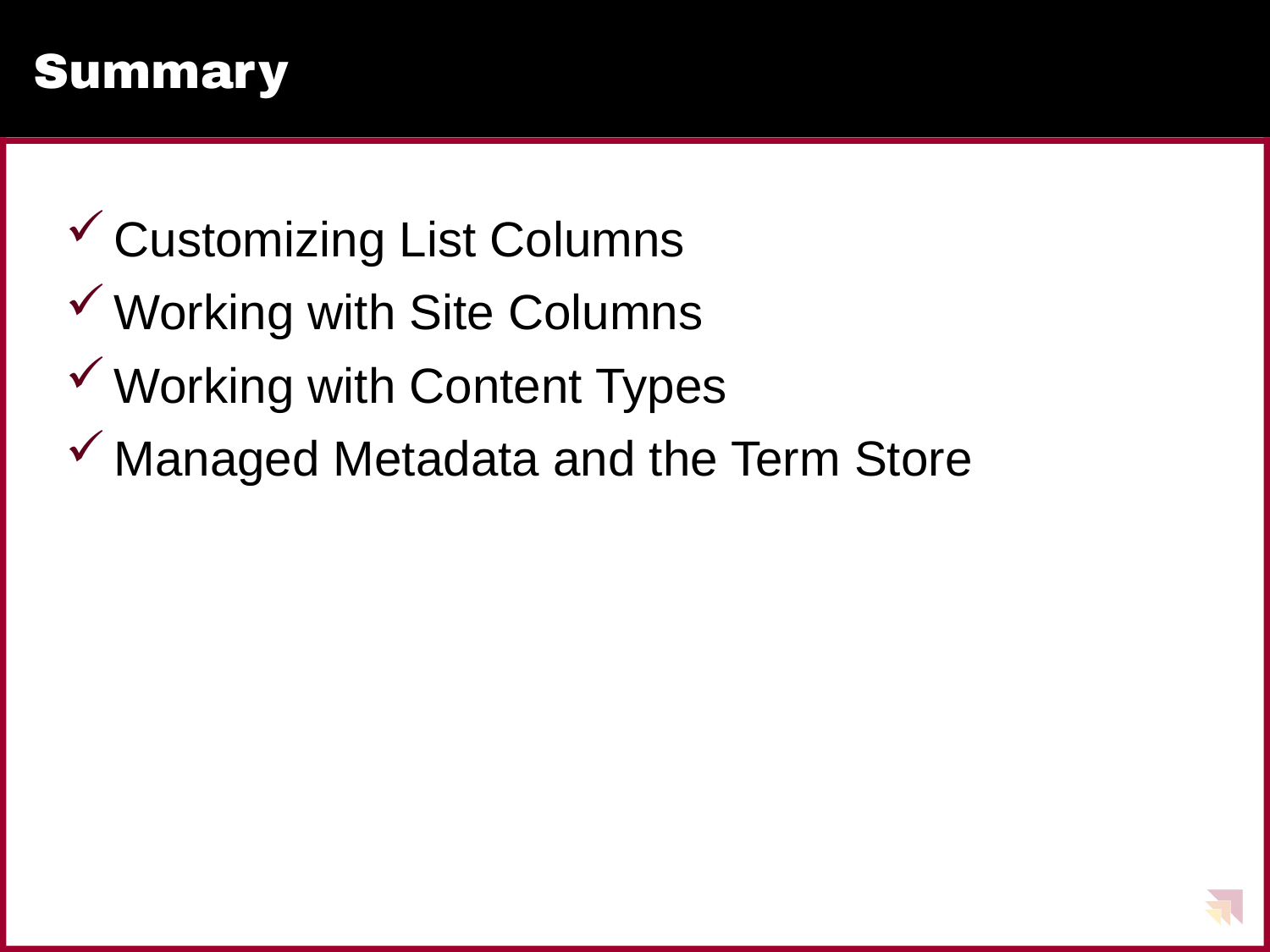

# Summary
Customizing List Columns
Working with Site Columns
Working with Content Types
Managed Metadata and the Term Store